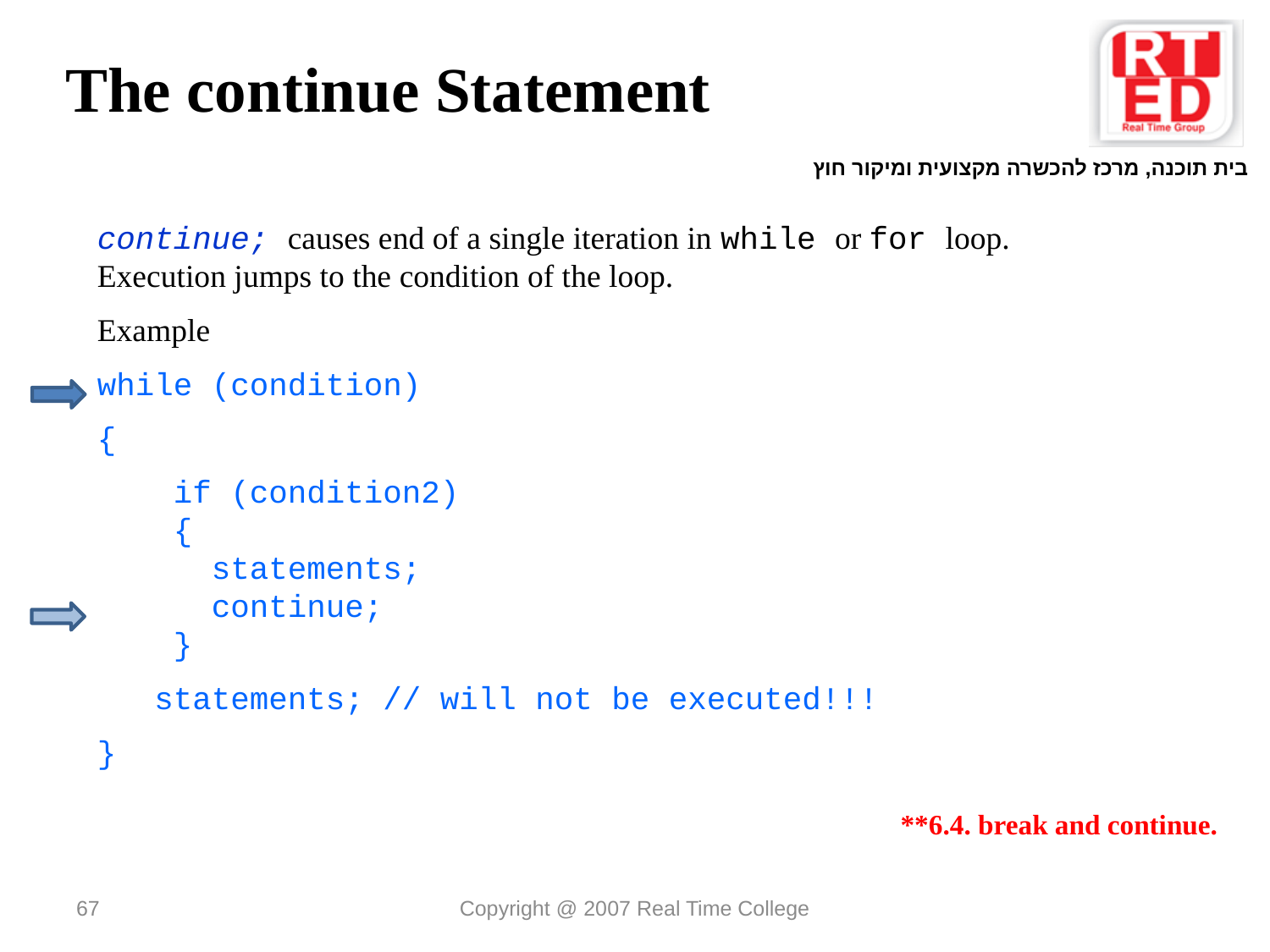

The continue Statement
continue; causes end of a single iteration in while or for loop.
Execution jumps to the condition of the loop.
Example
while (condition)
{
    if (condition2)
    {
      statements;
      continue;
    }
   statements; // will not be executed!!!
}

 **6.4. break and continue.
67
Copyright @ 2007 Real Time College